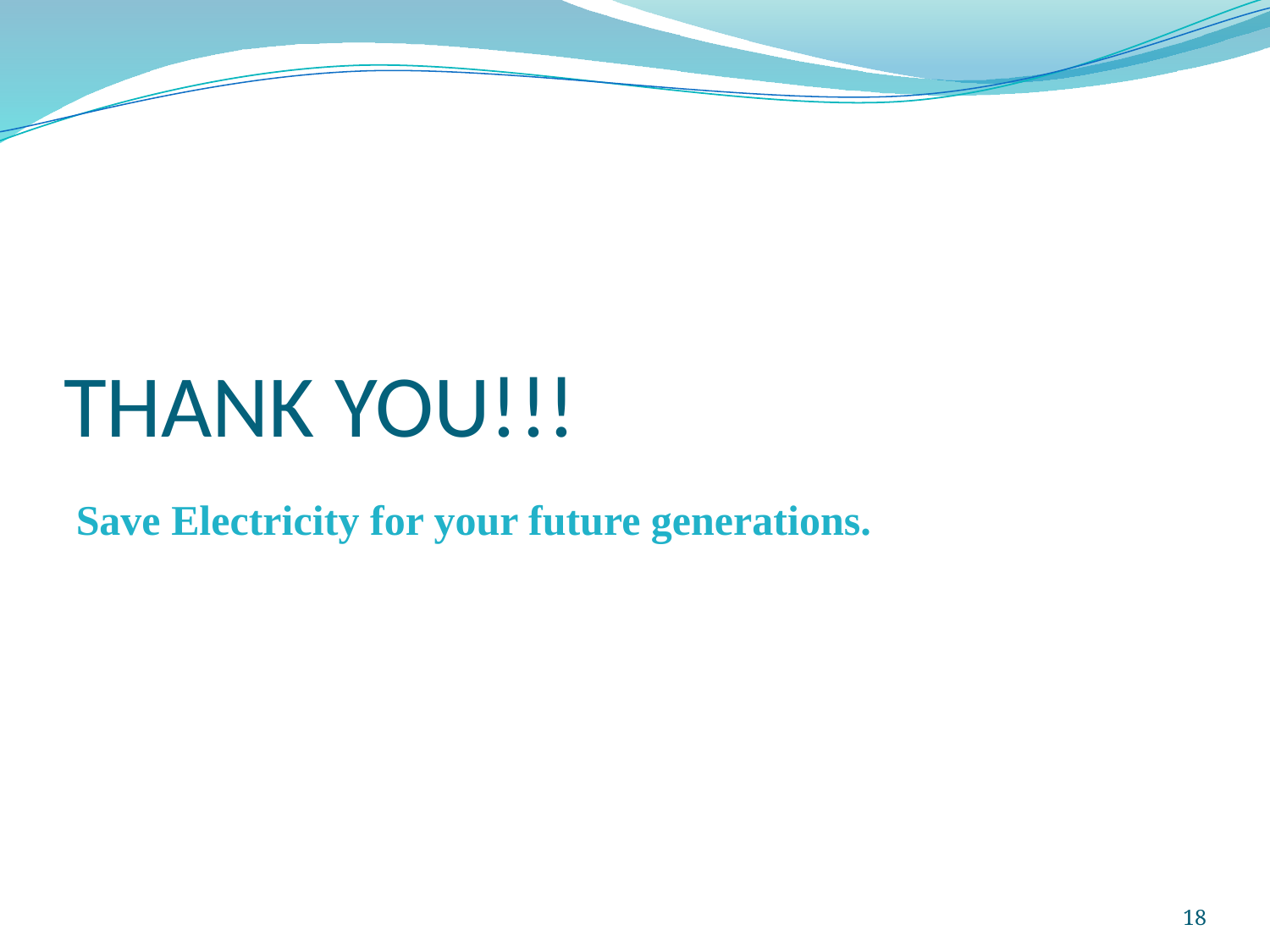

# THANK YOU!!!
Save Electricity for your future generations.
18